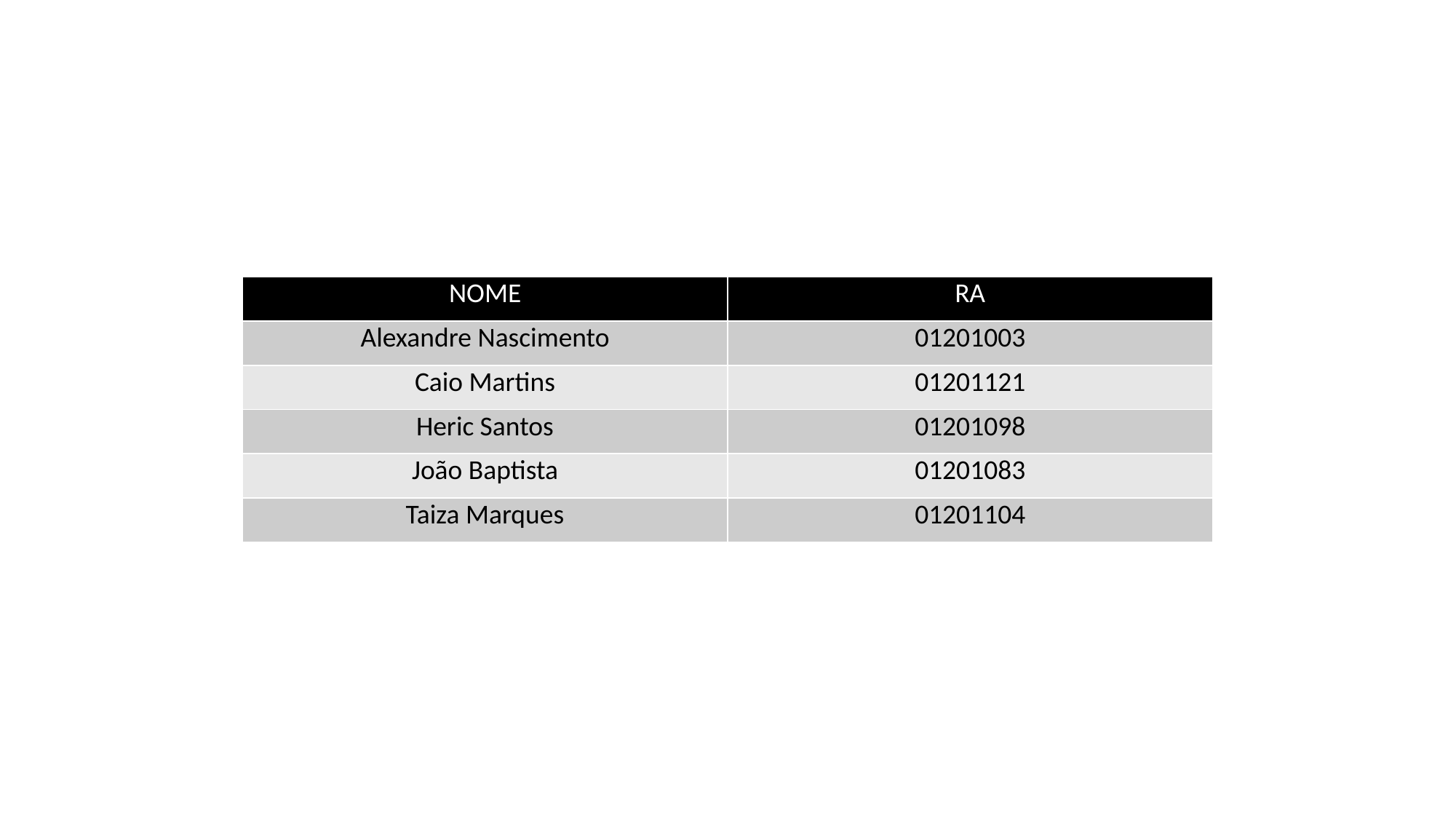

| NOME | RA |
| --- | --- |
| Alexandre Nascimento | 01201003 |
| Caio Martins | 01201121 |
| Heric Santos | 01201098 |
| João Baptista | 01201083 |
| Taiza Marques | 01201104 |